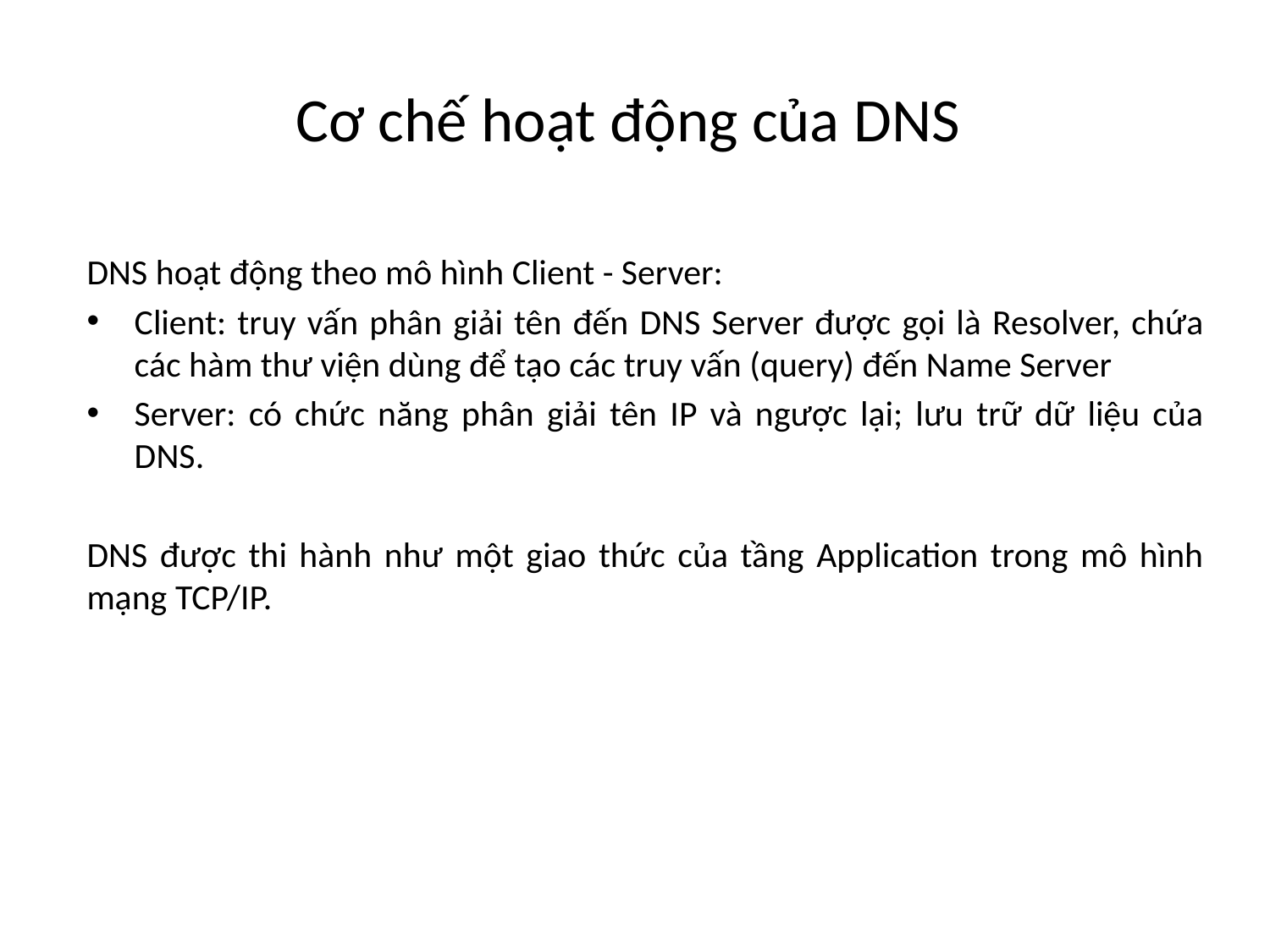

# Cơ chế hoạt động của DNS
DNS hoạt động theo mô hình Client - Server:
Client: truy vấn phân giải tên đến DNS Server được gọi là Resolver, chứa các hàm thư viện dùng để tạo các truy vấn (query) đến Name Server
Server: có chức năng phân giải tên IP và ngược lại; lưu trữ dữ liệu của DNS.

DNS được thi hành như một giao thức của tầng Application trong mô hình mạng TCP/IP.